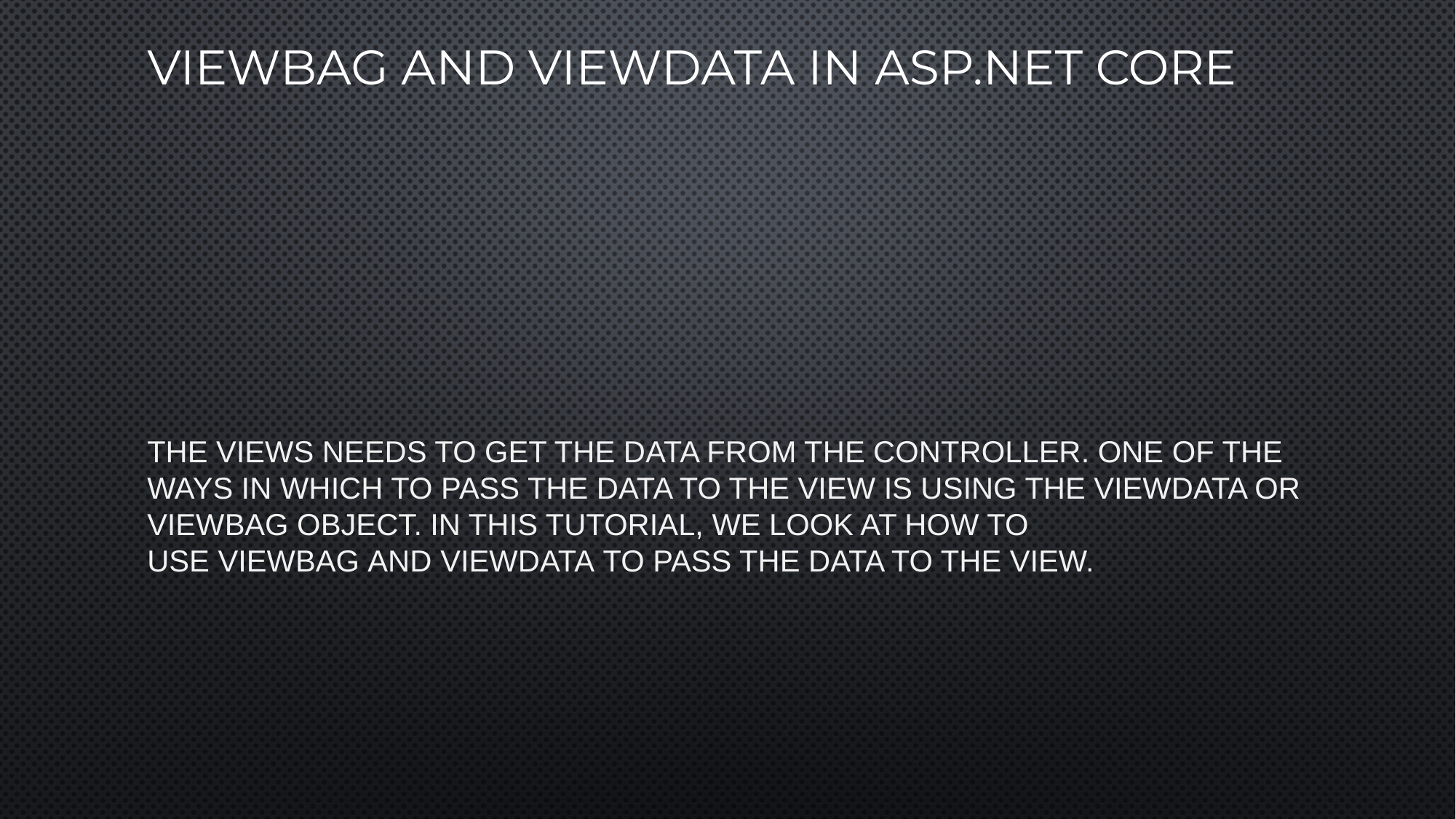

# ViewBag and ViewData in ASP.NET Core
The Views needs to get the data from the controller. One of the ways in which to pass the data to the view is using the ViewData or ViewBag object. In this tutorial, we look at how to use ViewBag and ViewData to pass the data to the View.